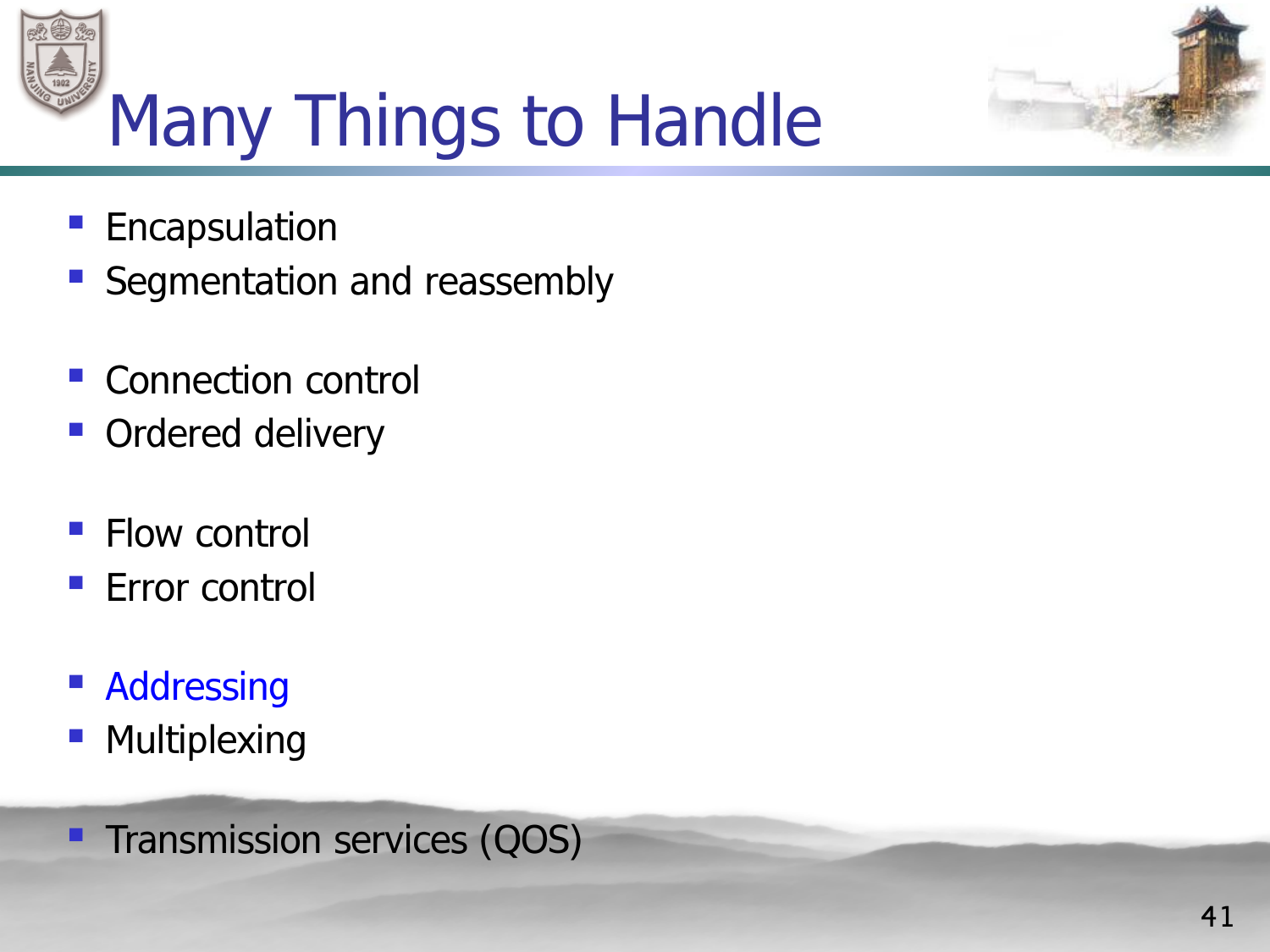

# Many Things to Handle
Encapsulation
Segmentation and reassembly

Connection control
Ordered delivery

Flow control
Error control

Addressing
Multiplexing

Transmission services (QOS)
41